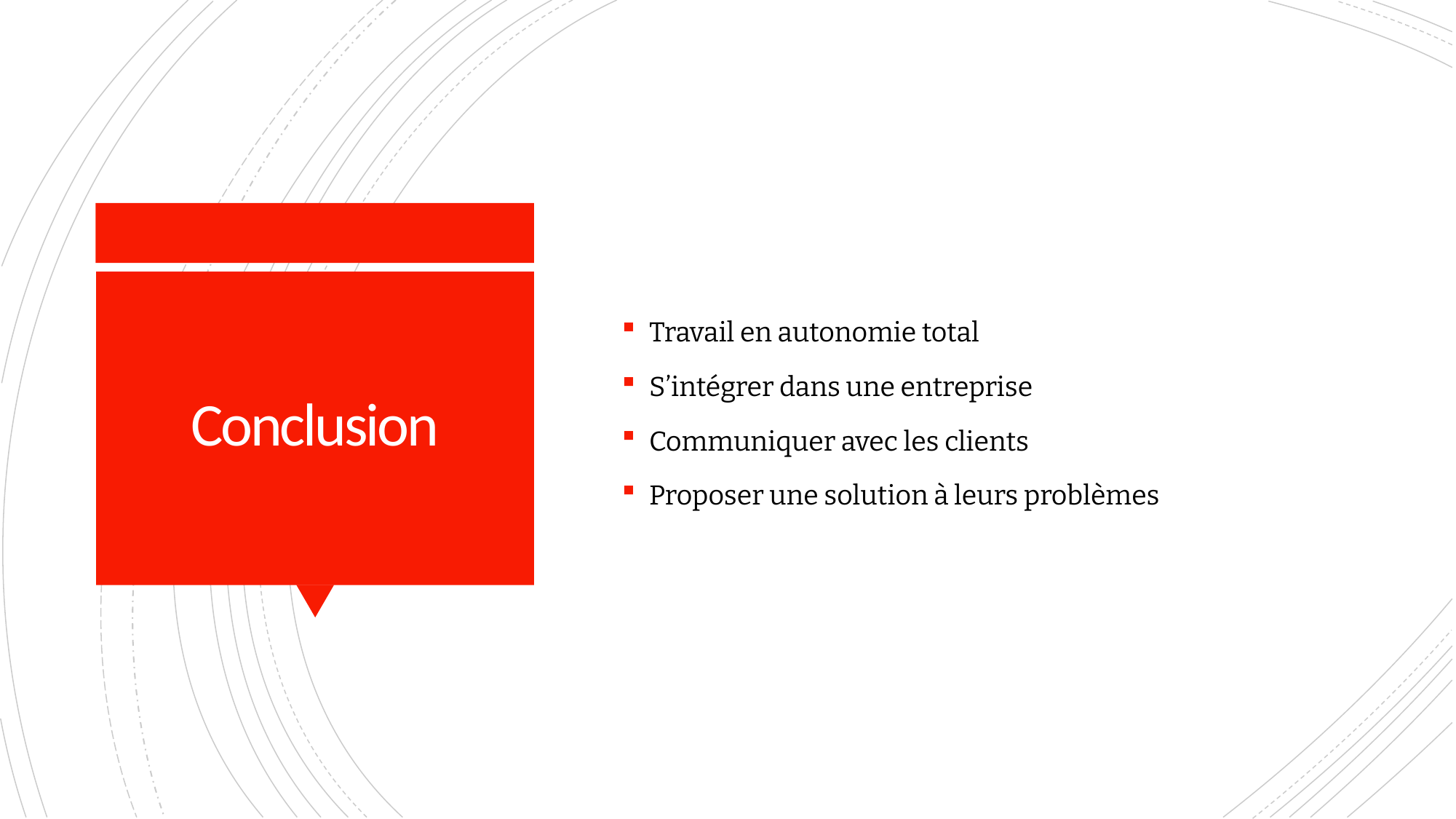

Travail en autonomie total
S’intégrer dans une entreprise
Communiquer avec les clients
Proposer une solution à leurs problèmes
# Conclusion